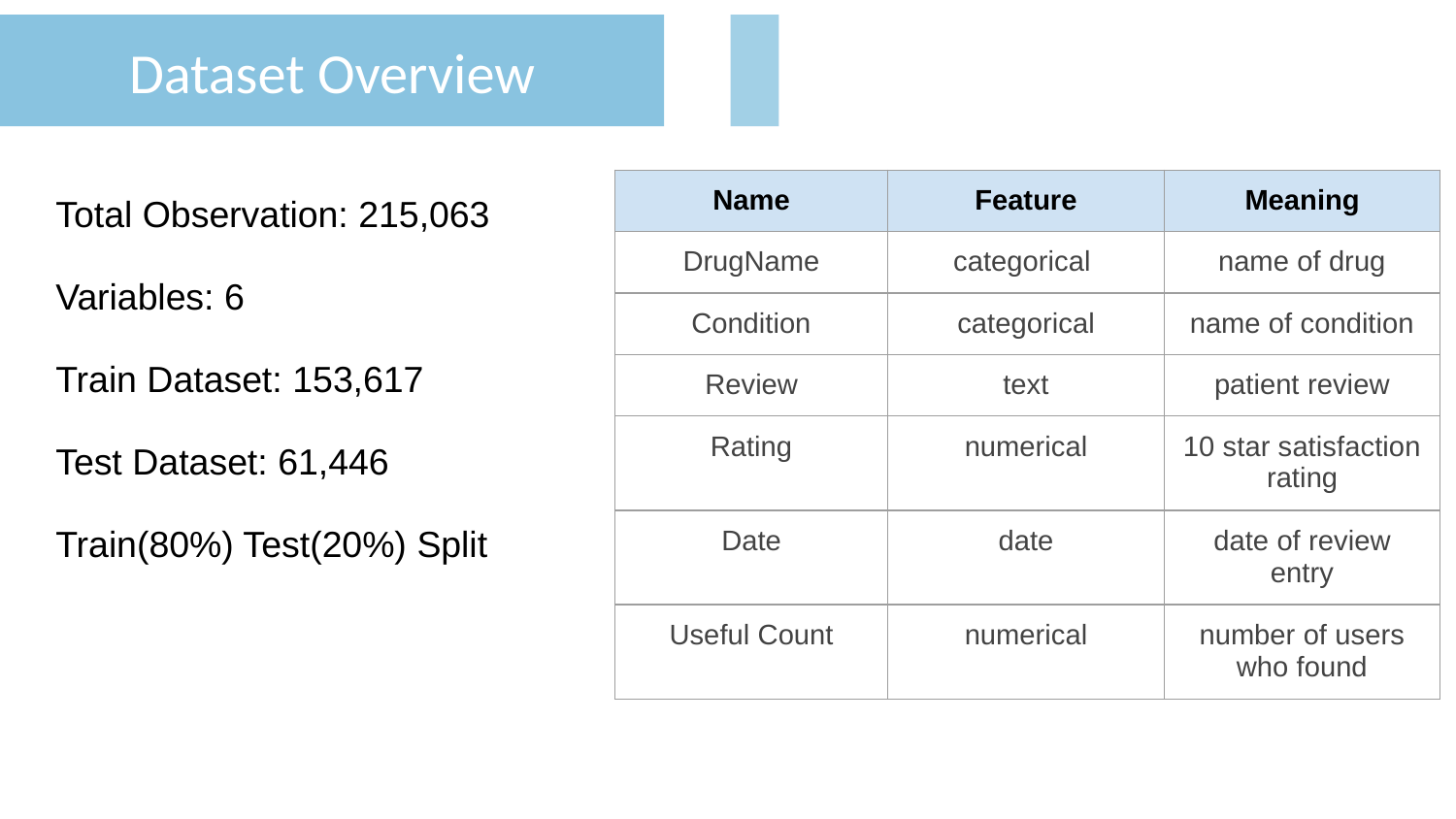

Dataset Overview

Dataset Overview
Total Observation: 215,063
Variables: 6
Train Dataset: 153,617
Test Dataset: 61,446
Train(80%) Test(20%) Split

| Name | Feature | Meaning |
| --- | --- | --- |
| DrugName | categorical | name of drug |
| Condition | categorical | name of condition |
| Review | text | patient review |
| Rating | numerical | 10 star satisfaction rating |
| Date | date | date of review entry |
| Useful Count | numerical | number of users who found |